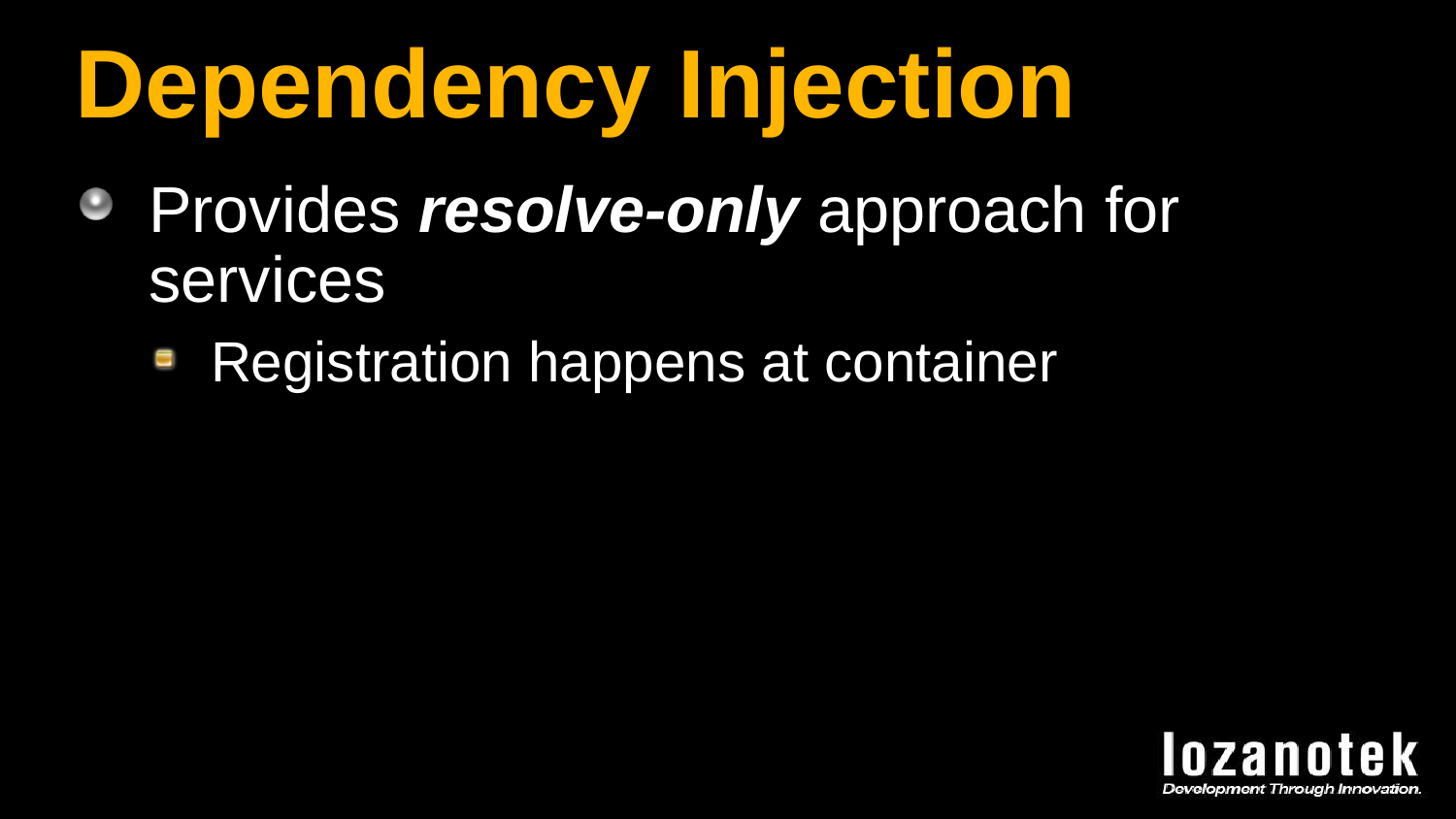

# Dependency Injection
Provides resolve-only approach for services
Registration happens at container